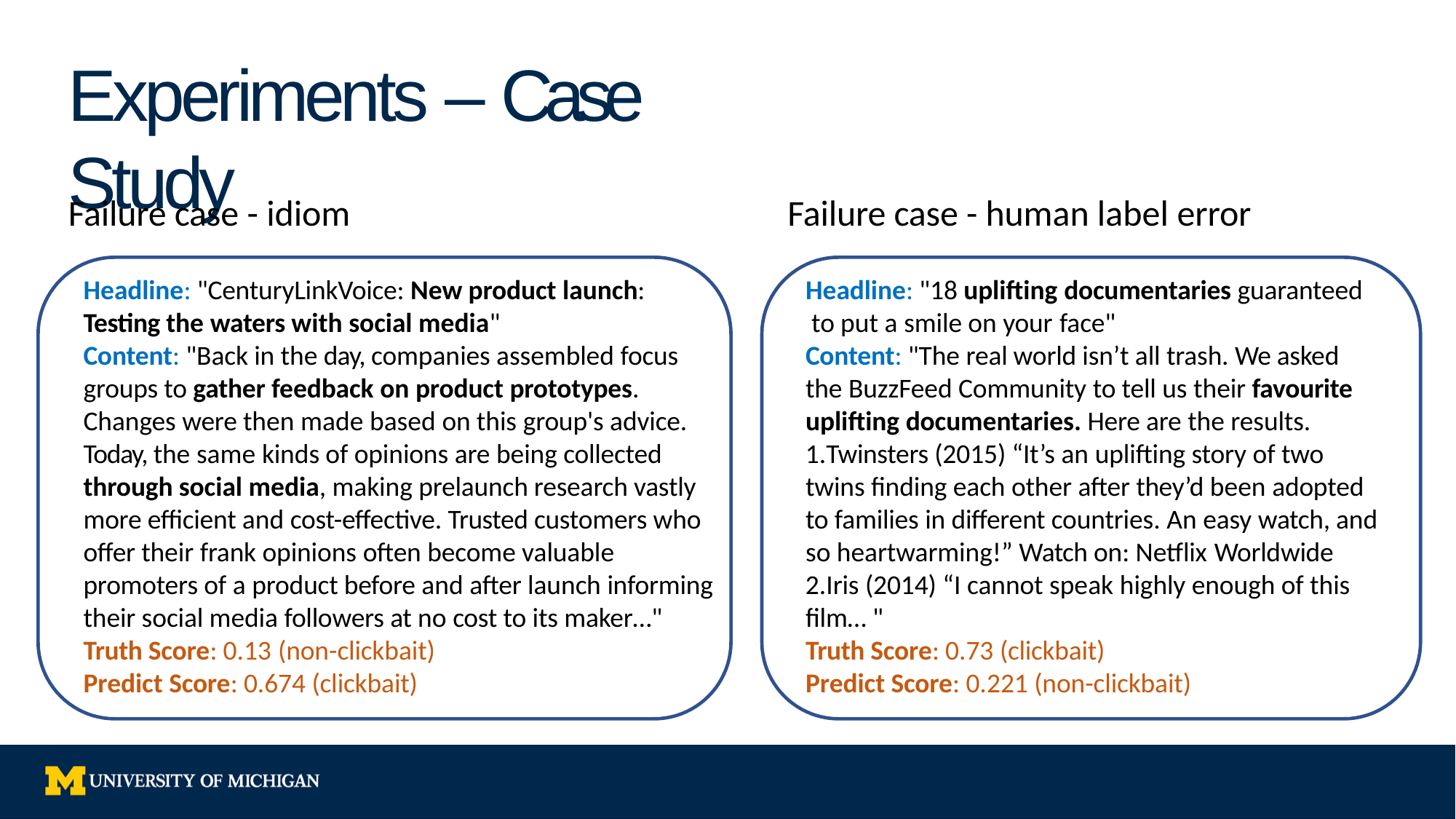

# Experiments – Case Study
Failure case - idiom	Failure case - human label error

Headline: "CenturyLinkVoice: New product launch:  Testing the waters with social media"
Content: "Back in the day, companies assembled focus  groups to gather feedback on product prototypes.
Changes were then made based on this group's advice.  Today, the same kinds of opinions are being collected  through social media, making prelaunch research vastly  more efficient and cost-effective. Trusted customers who  offer their frank opinions often become valuable  promoters of a product before and after launch informing  their social media followers at no cost to its maker…"  Truth Score: 0.13 (non-clickbait)
Predict Score: 0.674 (clickbait)
Headline: "18 uplifting documentaries guaranteed  to put a smile on your face"
Content: "The real world isn’t all trash. We asked  the BuzzFeed Community to tell us their favourite  uplifting documentaries. Here are the results.
Twinsters (2015) “It’s an uplifting story of two  twins finding each other after they’d been adopted  to families in different countries. An easy watch, and  so heartwarming!” Watch on: Netflix Worldwide
Iris (2014) “I cannot speak highly enough of this  film… "
Truth Score: 0.73 (clickbait)
Predict Score: 0.221 (non-clickbait)